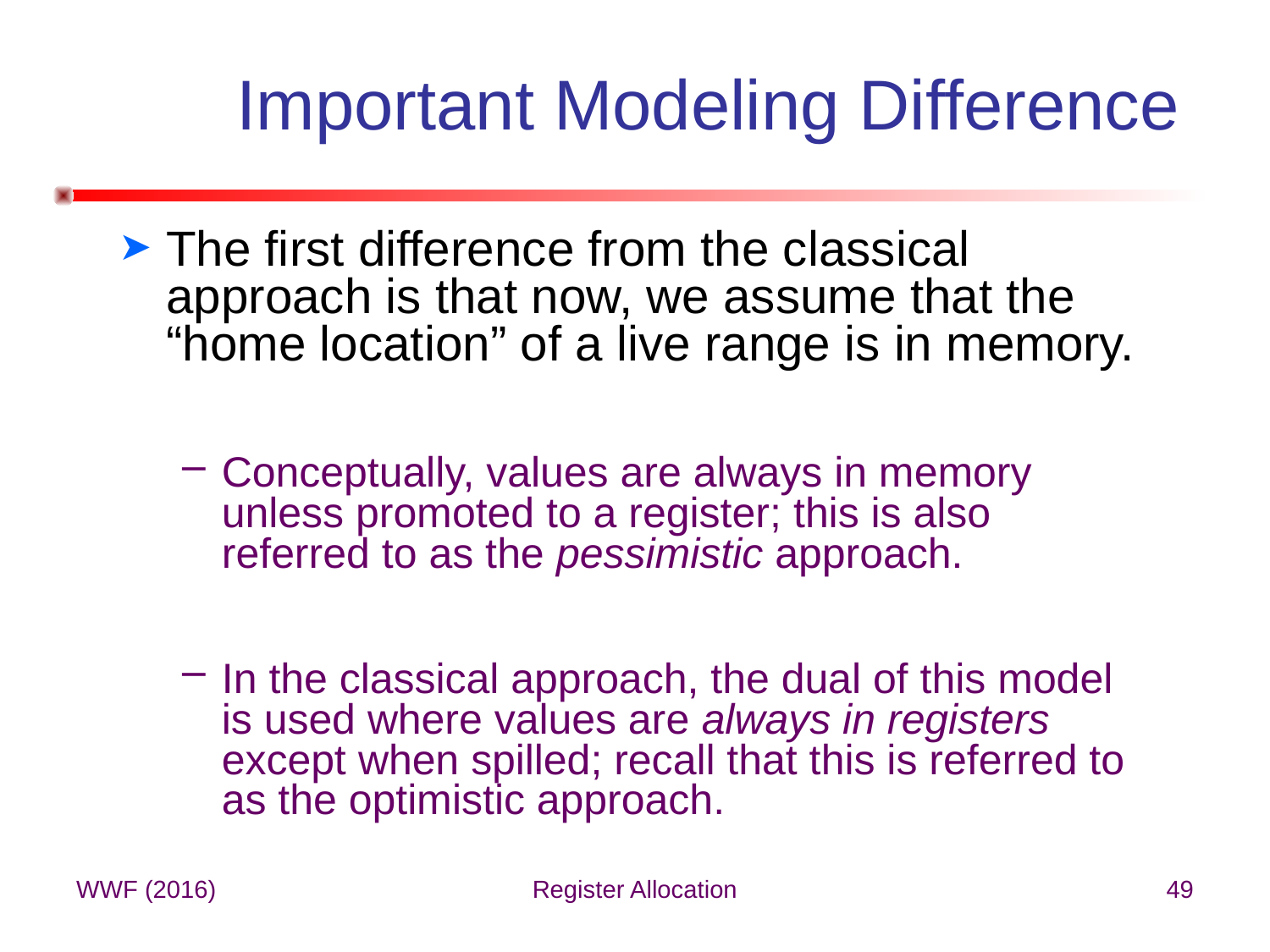

# Important Modeling Difference
The first difference from the classical approach is that now, we assume that the “home location” of a live range is in memory.

Conceptually, values are always in memory unless promoted to a register; this is also referred to as the pessimistic approach.

In the classical approach, the dual of this model is used where values are always in registers except when spilled; recall that this is referred to as the optimistic approach.

WWF (2016)
Register Allocation
49